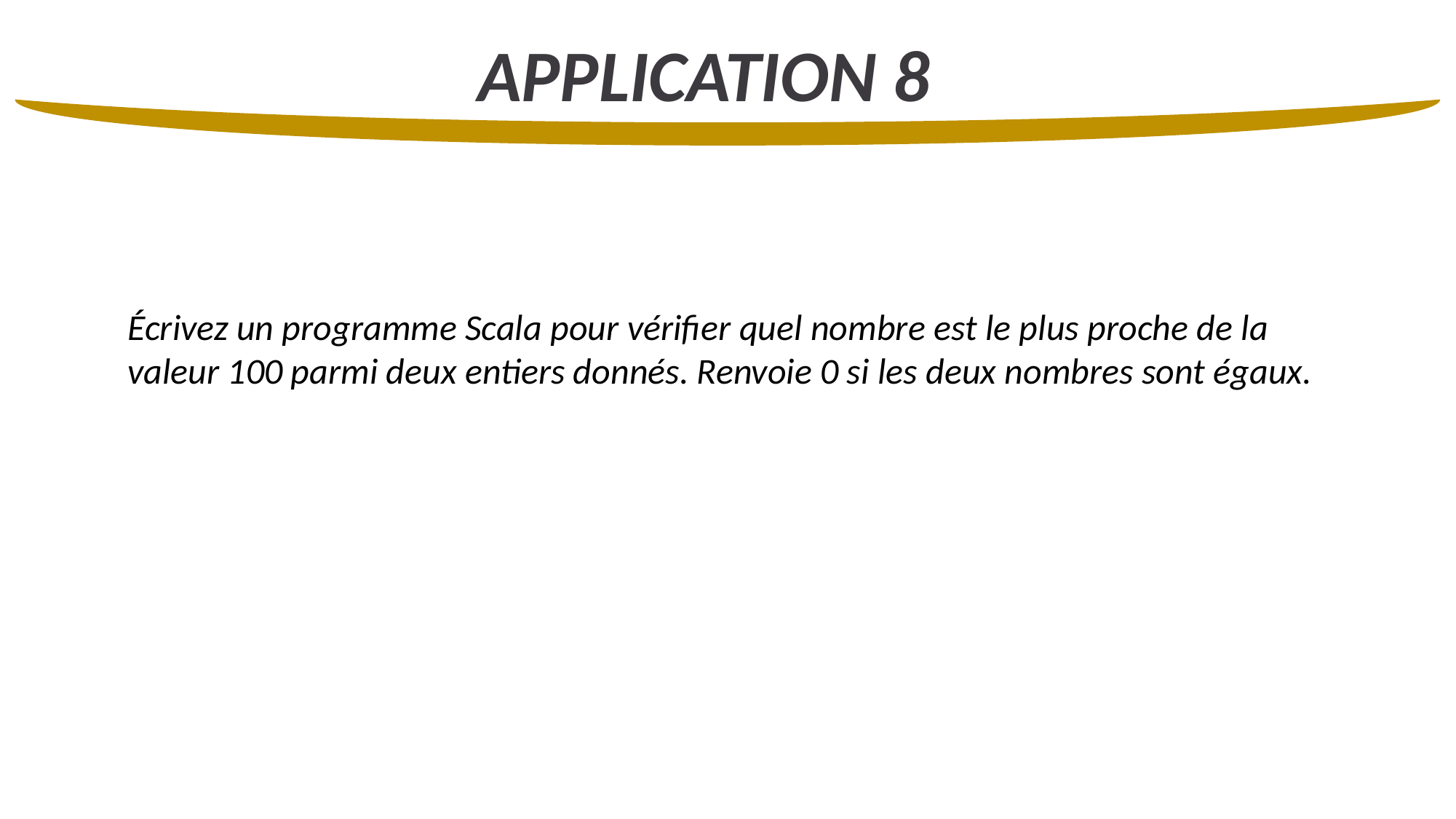

APPLICATION 8
Écrivez un programme Scala pour vérifier quel nombre est le plus proche de la valeur 100 parmi deux entiers donnés. Renvoie 0 si les deux nombres sont égaux.